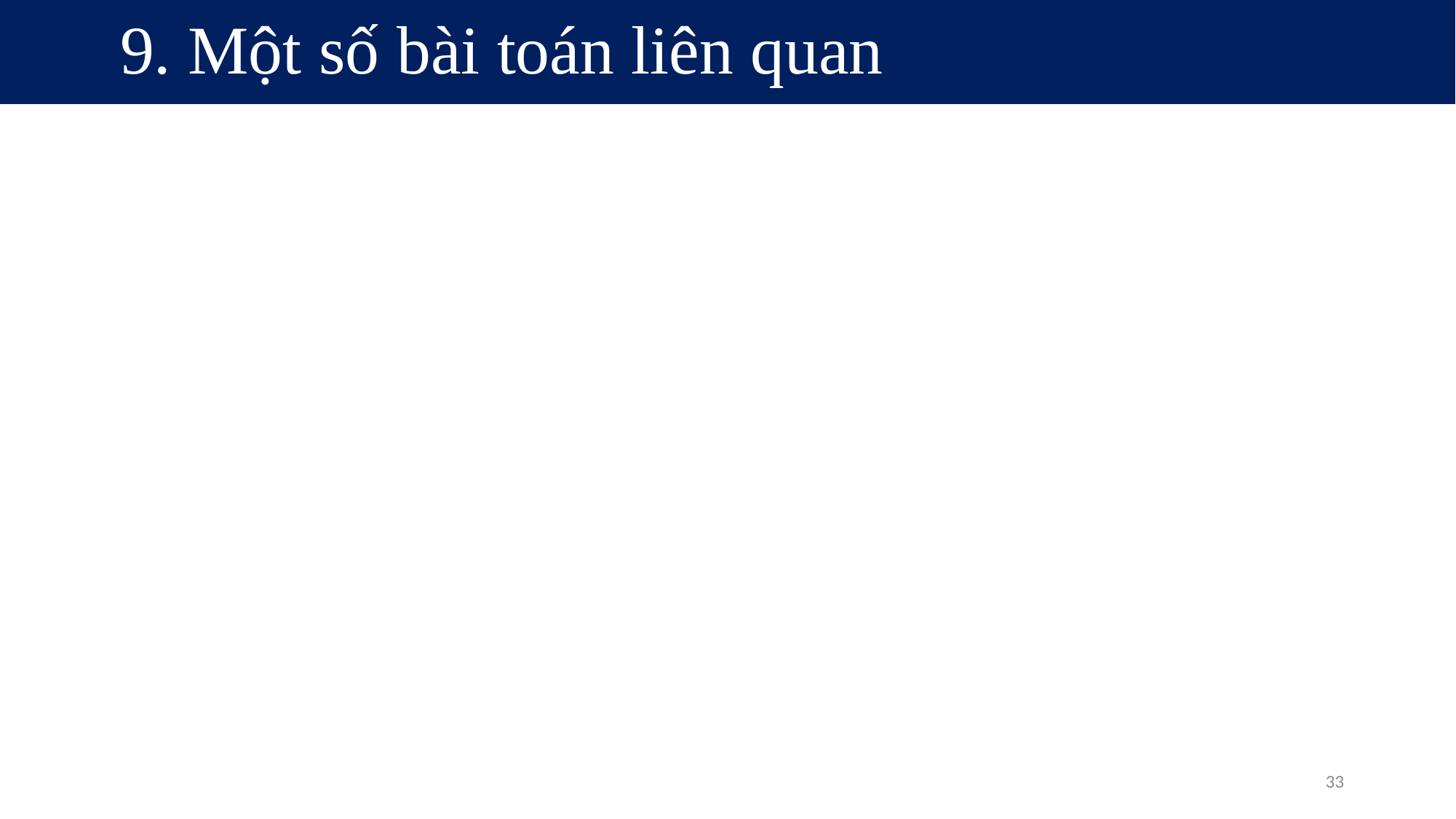

# 9. Một số bài toán liên quan

33